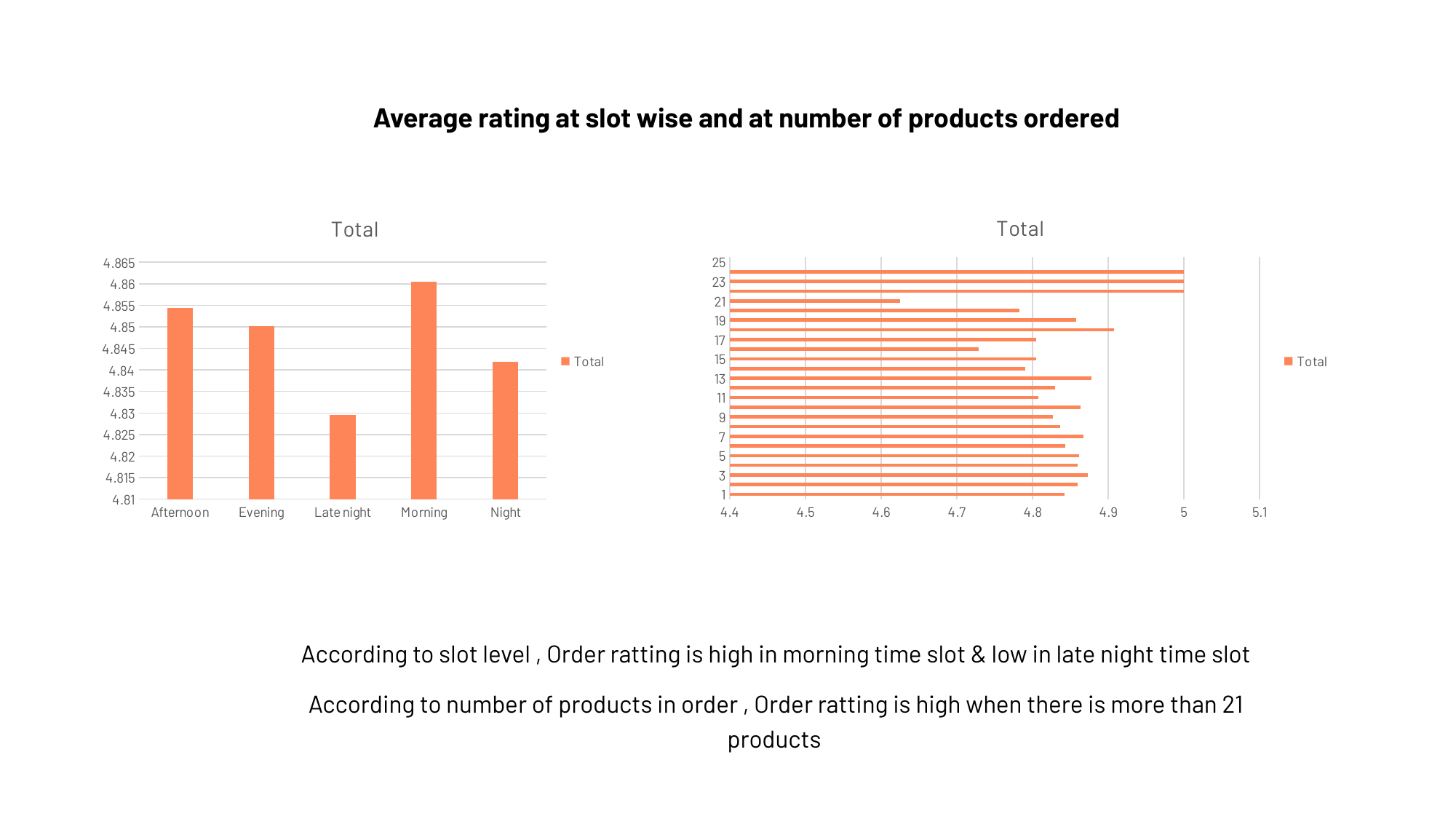

Average rating at slot wise and at number of products ordered

### Chart:

| Category | Total |
|---|---|
| 1 | 4.841815235008104 |
| 2 | 4.859906604402935 |
| 3 | 4.873180873180873 |
| 4 | 4.859275053304904 |
| 5 | 4.8617780661907855 |
| 6 | 4.842918454935623 |
| 7 | 4.867549668874172 |
| 8 | 4.836206896551724 |
| 9 | 4.826689774696707 |
| 10 | 4.86318407960199 |
| 11 | 4.8076923076923075 |
| 12 | 4.829365079365079 |
| 13 | 4.878306878306878 |
| 14 | 4.790419161676646 |
| 15 | 4.804878048780488 |
| 16 | 4.729166666666667 |
| 17 | 4.804878048780488 |
| 18 | 4.907407407407407 |
| 19 | 4.857142857142857 |
| 20 | 4.782608695652174 |
| 21 | 4.625 |
| 22 | 5.0 |
| 23 | 5.0 |
| 24 | 5.0 |
| 25 | None |

### Chart:

| Category | Total |
|---|---|
| Afternoon | 4.854398602925126 |
| Evening | 4.8500909327097945 |
| Late night | 4.829596412556054 |
| Morning | 4.860415035238841 |
| Night | 4.84193651811478 |
According to slot level , Order ratting is high in morning time slot & low in late night time slot
According to number of products in order , Order ratting is high when there is more than 21 products